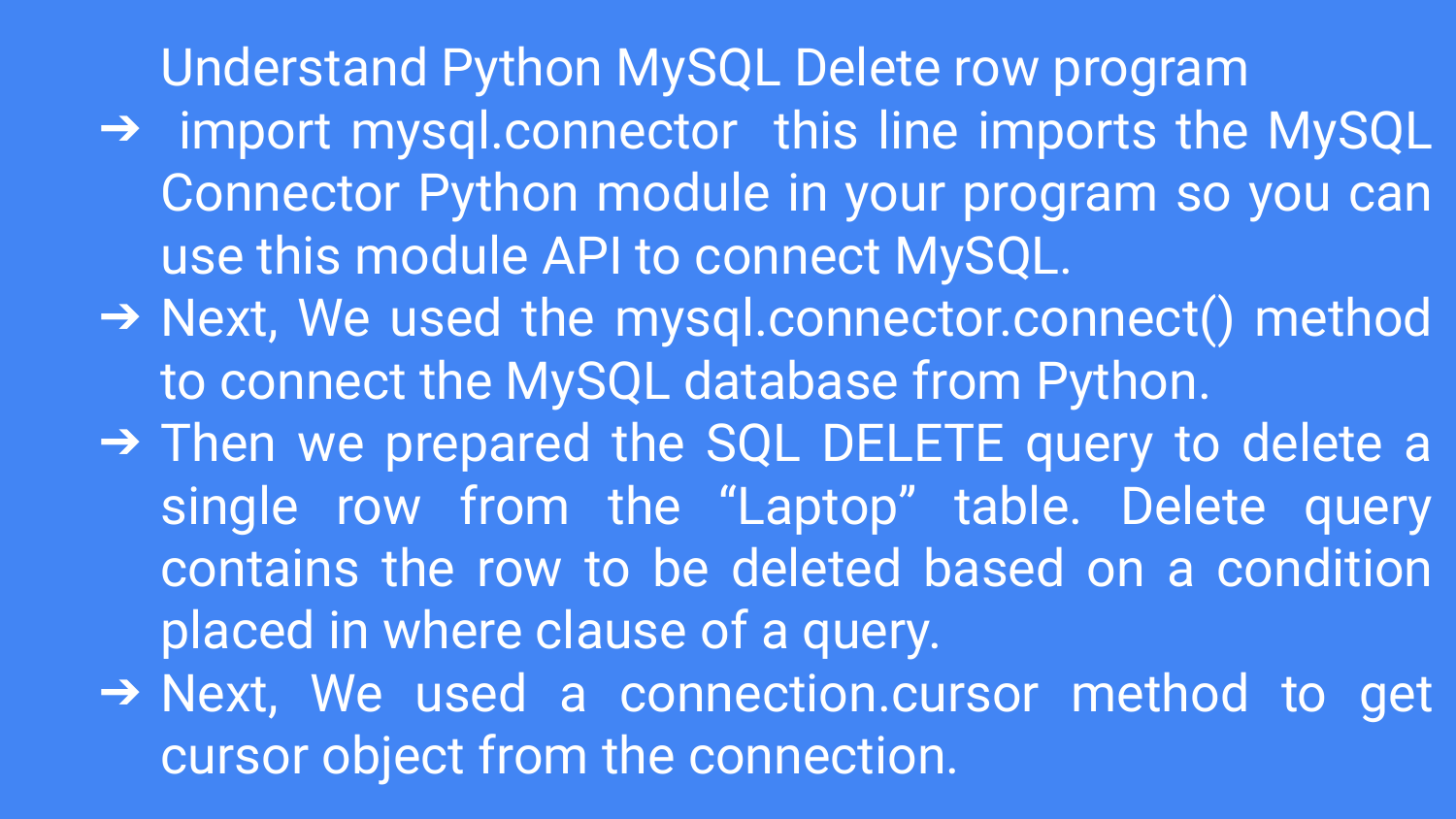

# Understand Python MySQL Delete row program
 import mysql.connector  this line imports the MySQL Connector Python module in your program so you can use this module API to connect MySQL.
Next, We used the mysql.connector.connect() method to connect the MySQL database from Python.
Then we prepared the SQL DELETE query to delete a single row from the “Laptop” table. Delete query contains the row to be deleted based on a condition placed in where clause of a query.
Next, We used a connection.cursor method to get cursor object from the connection.